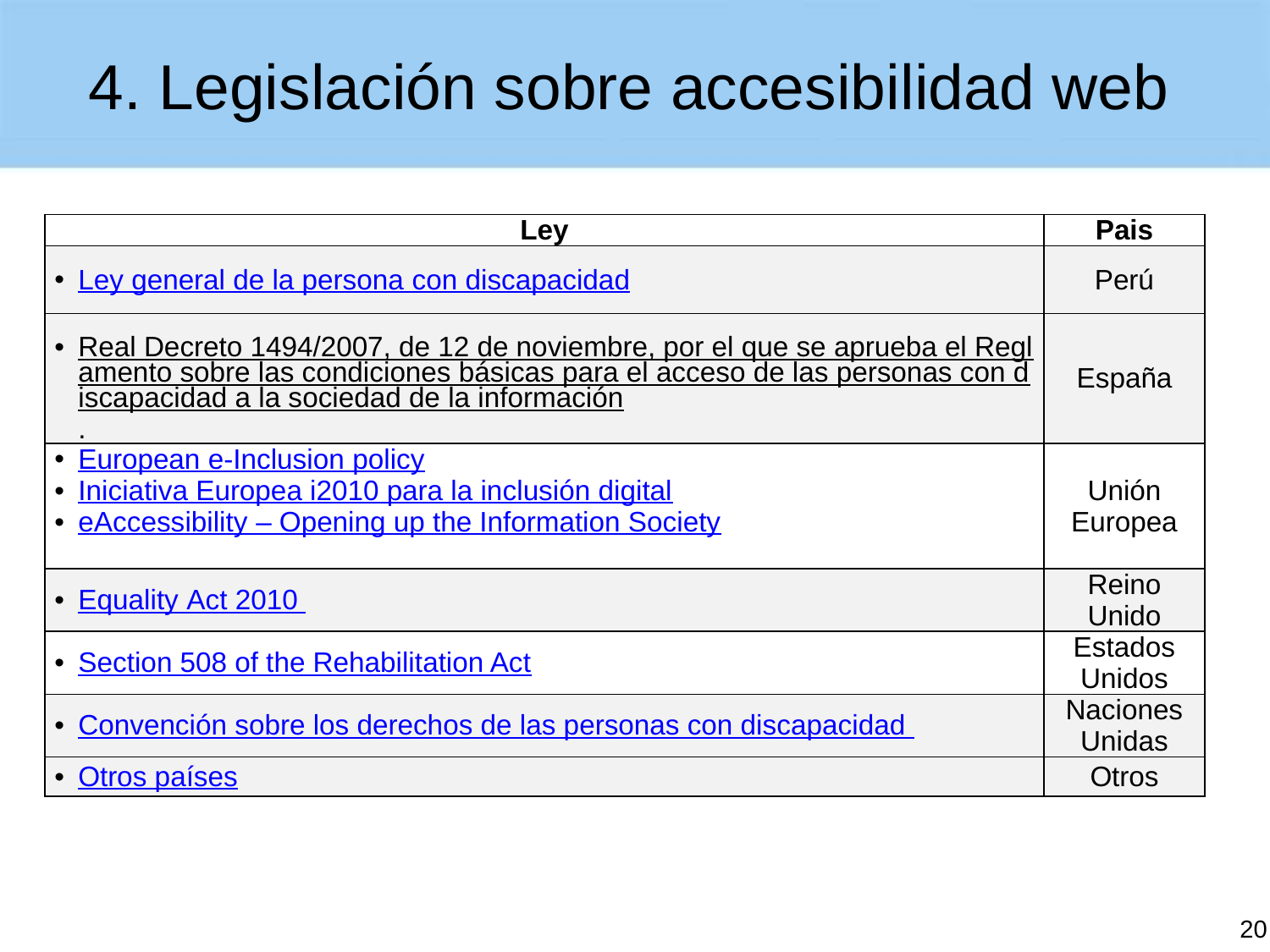

# 4. Legislación sobre accesibilidad web
| Ley | Pais |
| --- | --- |
| Ley general de la persona con discapacidad | Perú |
| Real Decreto 1494/2007, de 12 de noviembre, por el que se aprueba el Reglamento sobre las condiciones básicas para el acceso de las personas con discapacidad a la sociedad de la información. | España |
| European e-Inclusion policy Iniciativa Europea i2010 para la inclusión digital eAccessibility – Opening up the Information Society | Unión Europea |
| Equality Act 2010 | Reino Unido |
| Section 508 of the Rehabilitation Act | Estados Unidos |
| Convención sobre los derechos de las personas con discapacidad | Naciones Unidas |
| Otros países | Otros |
20